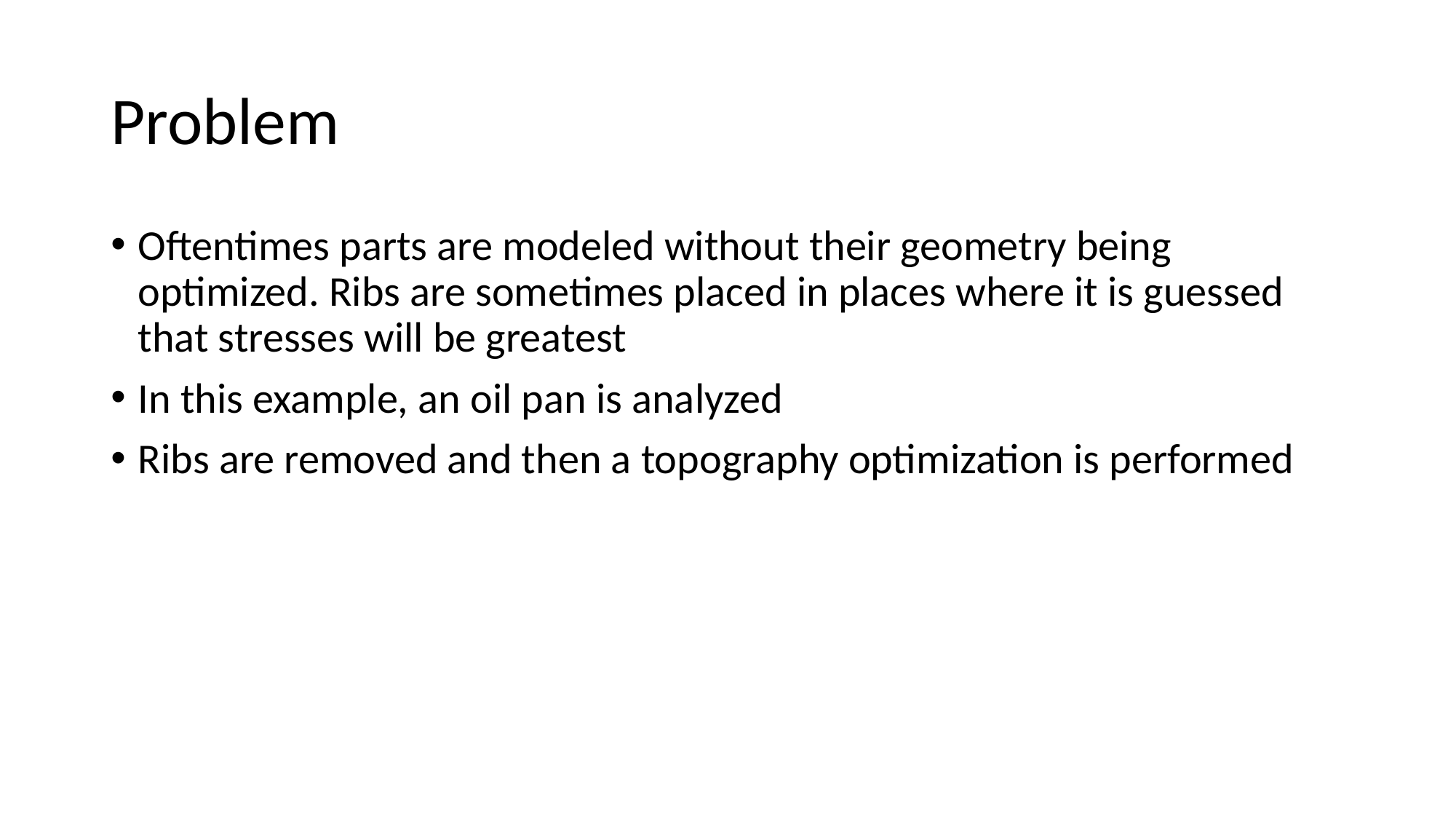

# Problem
Oftentimes parts are modeled without their geometry being optimized. Ribs are sometimes placed in places where it is guessed that stresses will be greatest
In this example, an oil pan is analyzed
Ribs are removed and then a topography optimization is performed